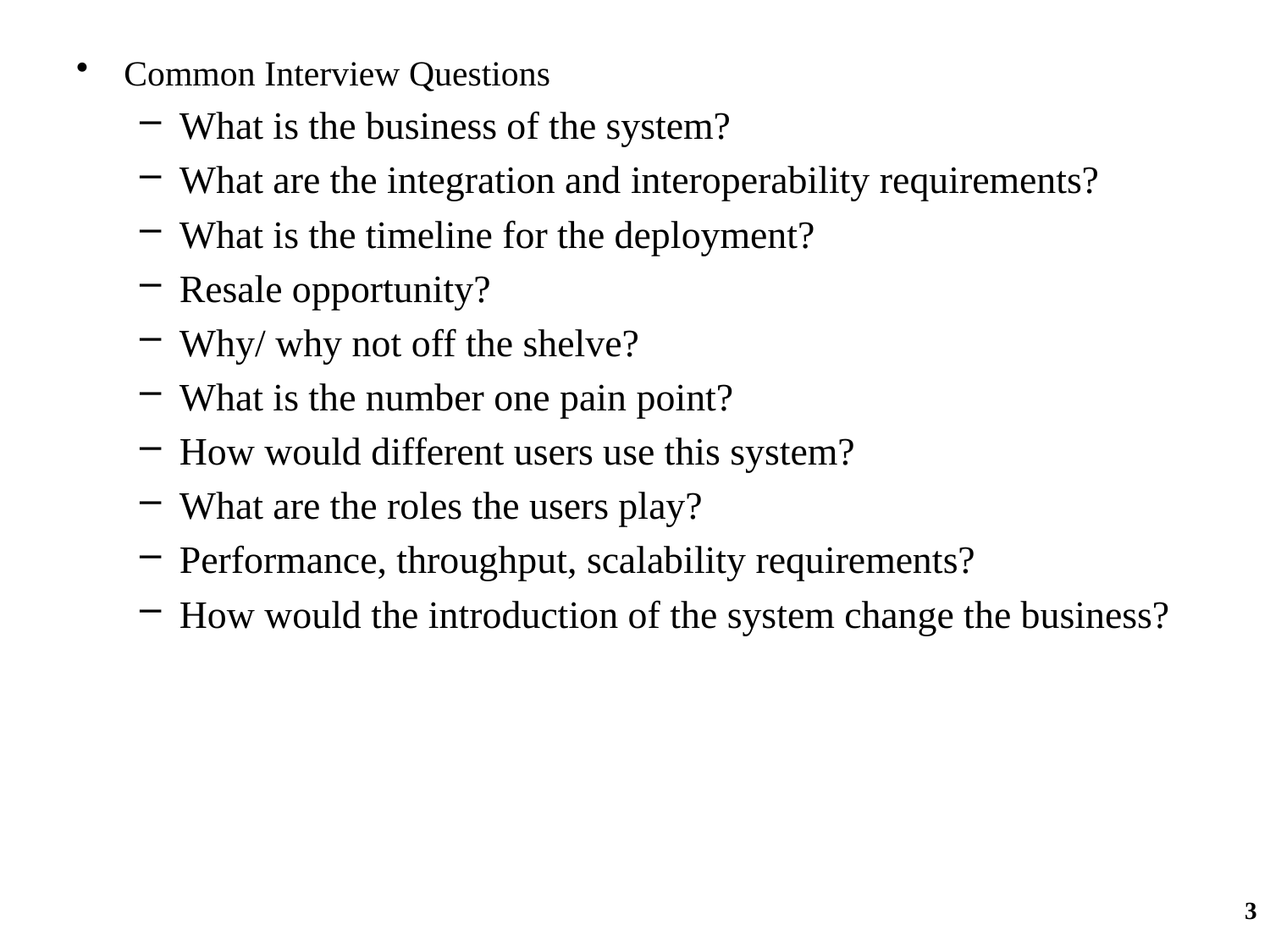

Common Interview Questions
What is the business of the system?
What are the integration and interoperability requirements?
What is the timeline for the deployment?
Resale opportunity?
Why/ why not off the shelve?
What is the number one pain point?
How would different users use this system?
What are the roles the users play?
Performance, throughput, scalability requirements?
How would the introduction of the system change the business?

3